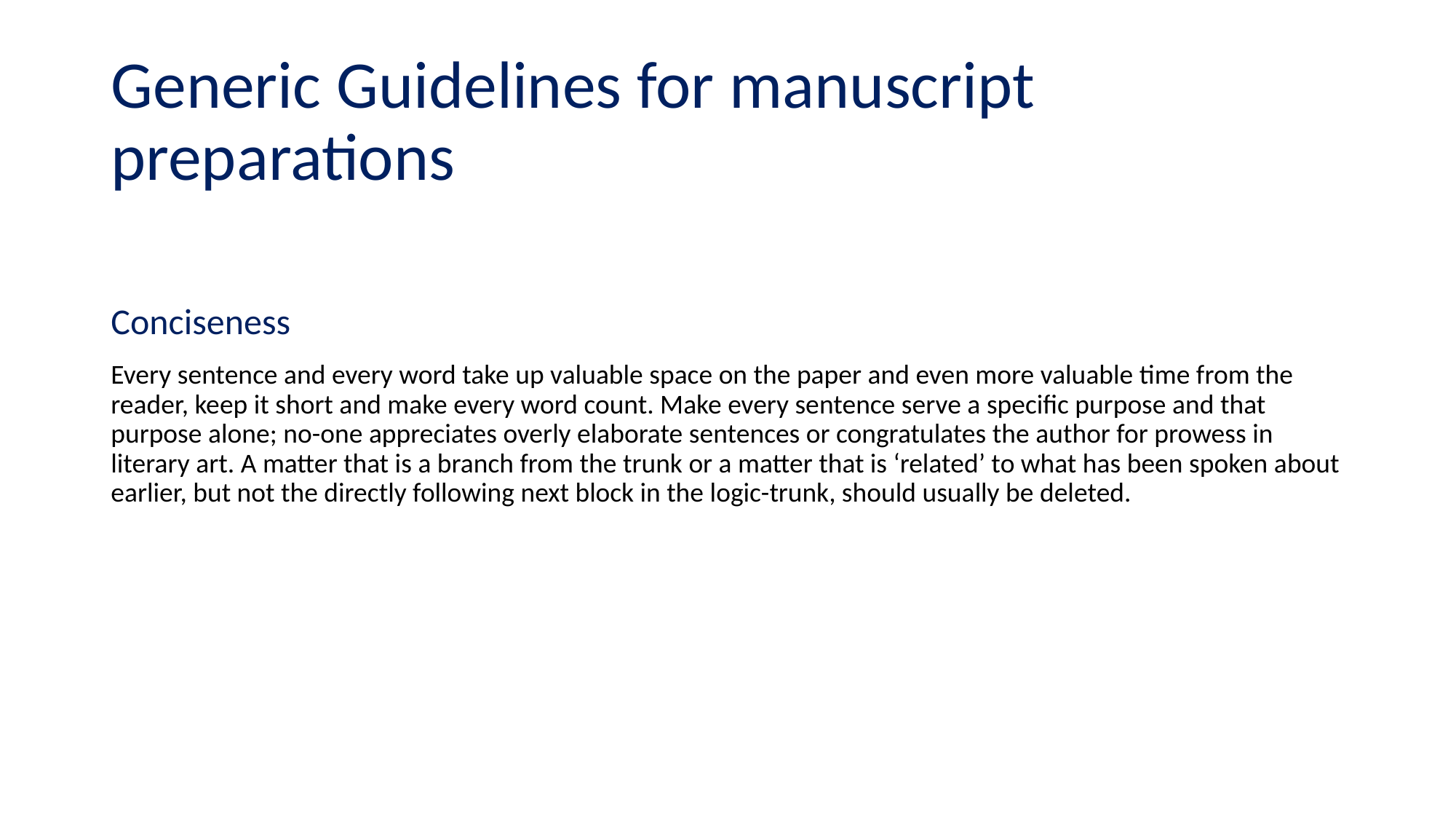

# Generic Guidelines for manuscript preparations
Conciseness
Every sentence and every word take up valuable space on the paper and even more valuable time from the reader, keep it short and make every word count. Make every sentence serve a specific purpose and that purpose alone; no-one appreciates overly elaborate sentences or congratulates the author for prowess in literary art. A matter that is a branch from the trunk or a matter that is ‘related’ to what has been spoken about earlier, but not the directly following next block in the logic-trunk, should usually be deleted.